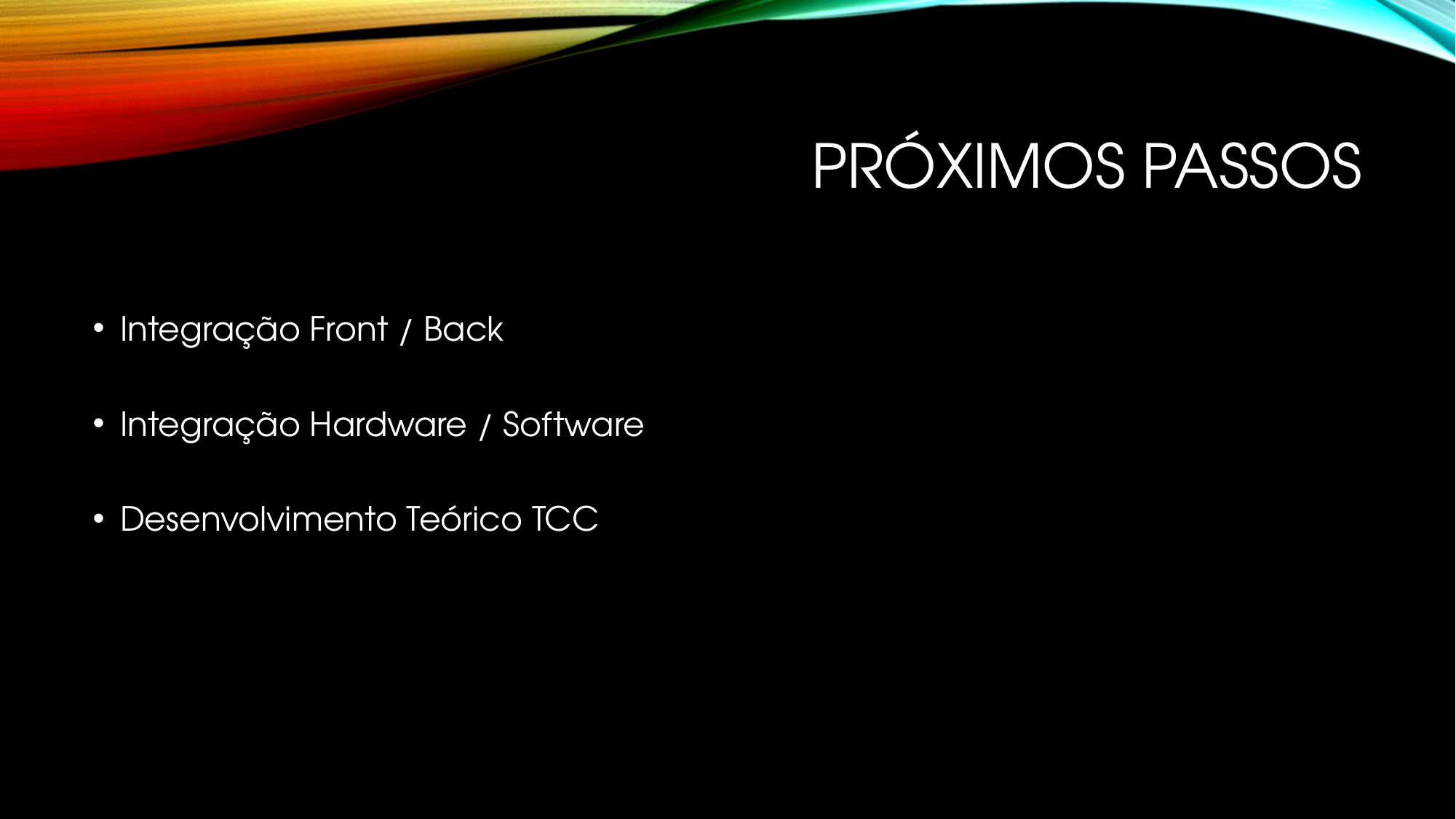

# Próximos Passos
Integração Front / Back
Integração Hardware / Software
Desenvolvimento Teórico TCC